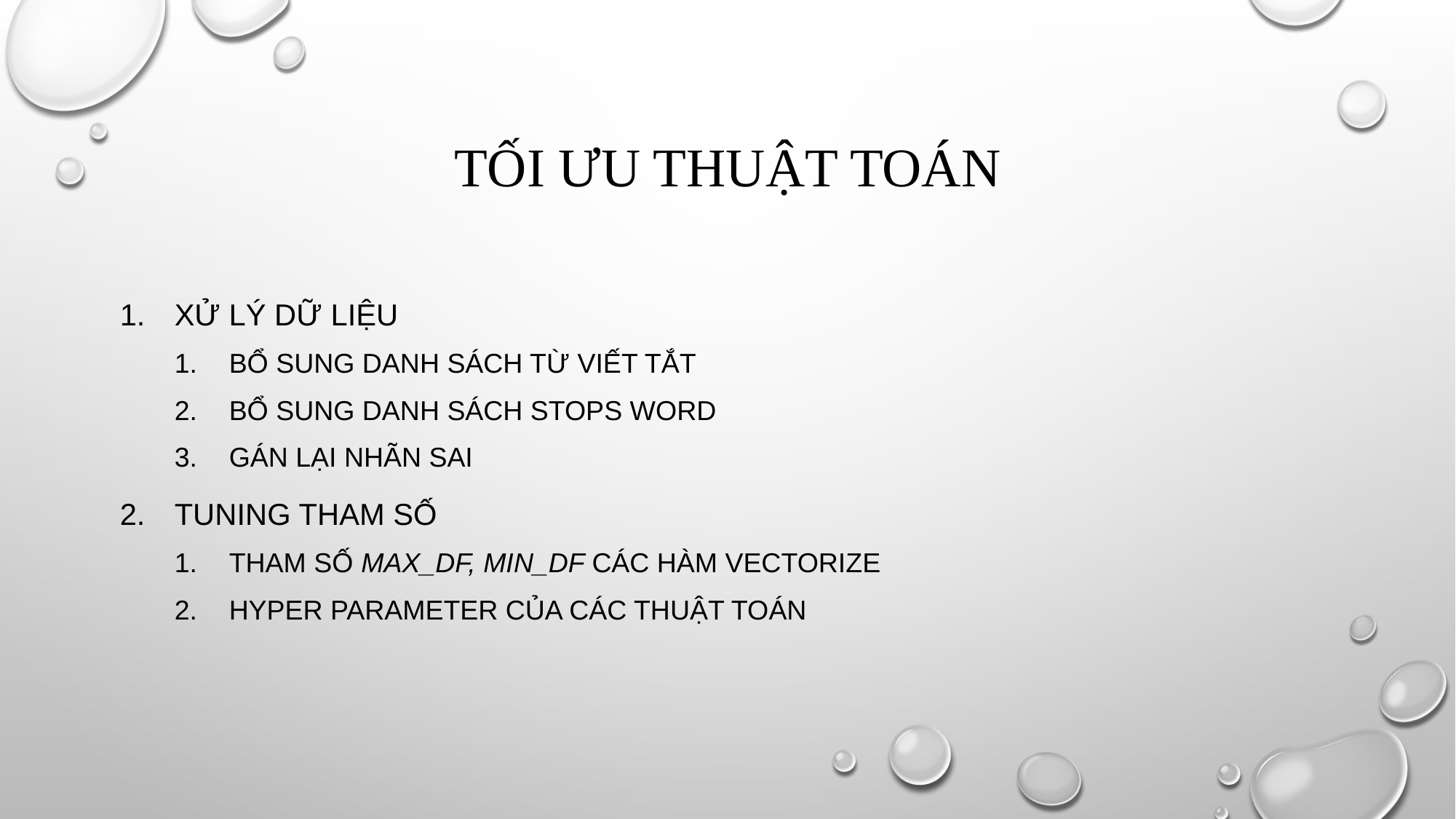

# Tối ưu thuật toán
xử lý dữ liệu
Bổ Sung danh sách từ viết tắt
Bổ Sung danh sách stops word
Gán lại nhãn sai
Tuning tham số
Tham số max_df, min_df các hàm vectorize
Hyper parameter của các thuật toán